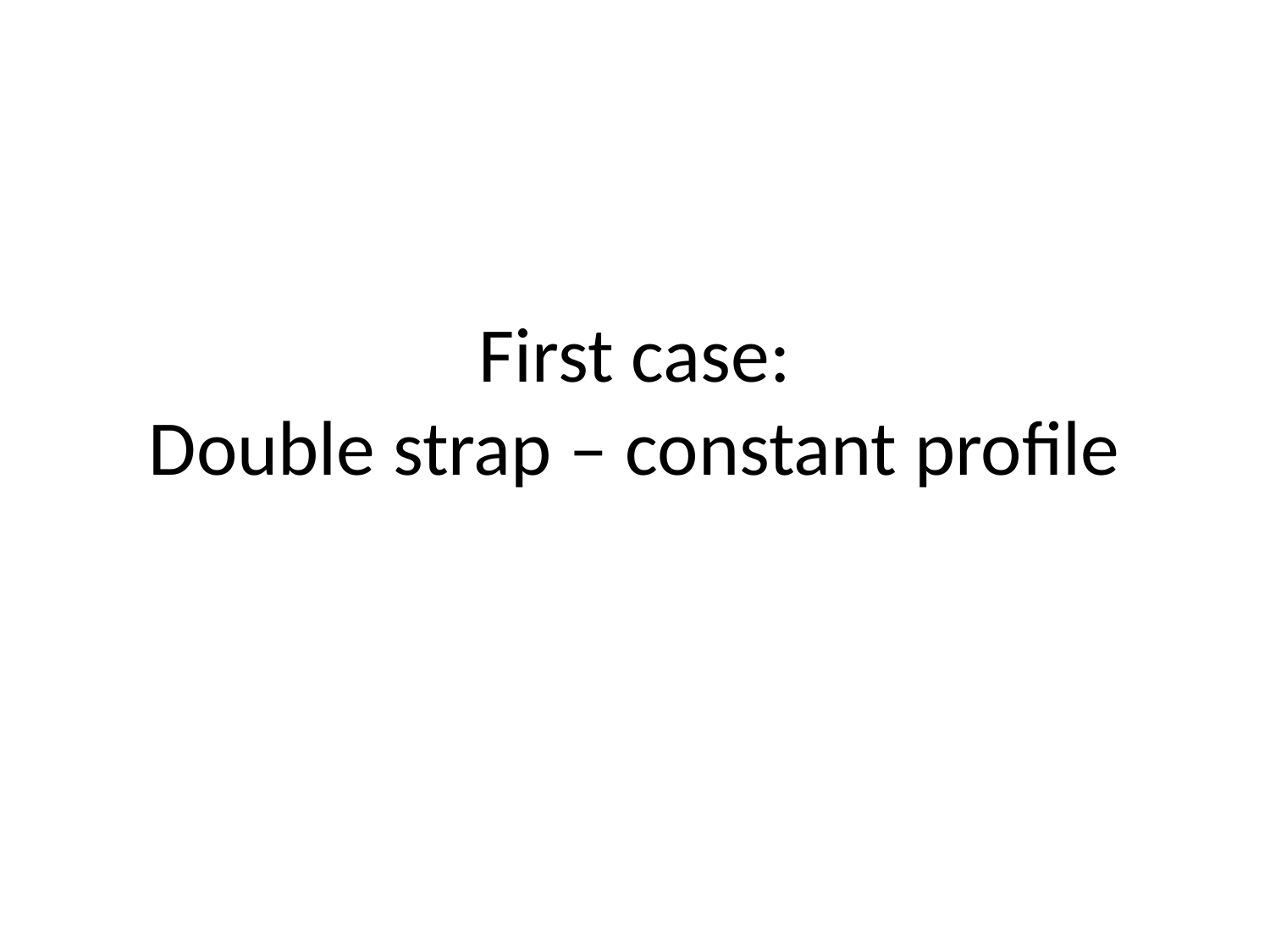

# First case: Double strap – constant profile